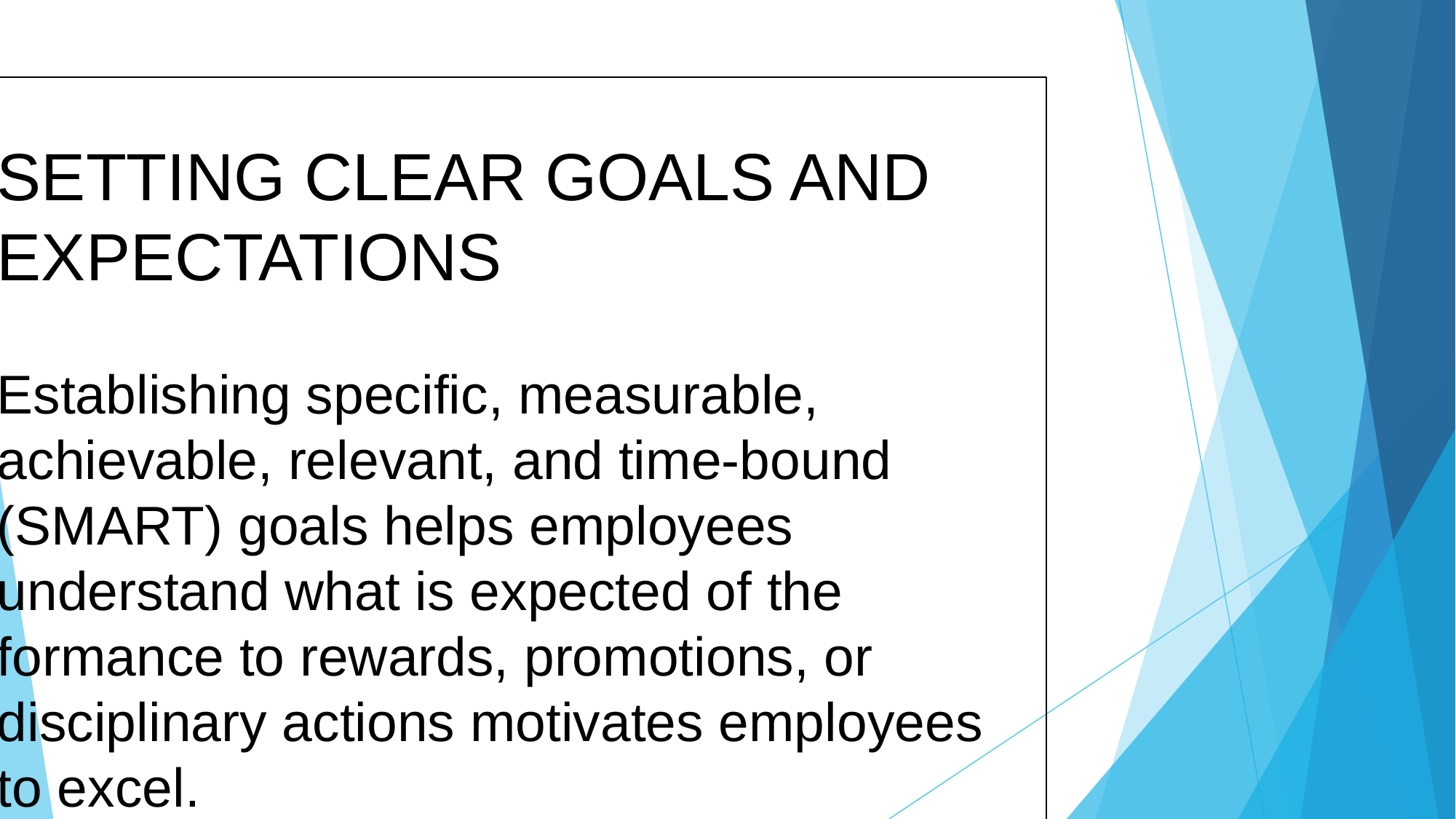

SETTING CLEAR GOALS AND EXPECTATIONS

Establishing specific, measurable, achievable, relevant, and time-bound (SMART) goals helps employees understand what is expected of the formance to rewards, promotions, or disciplinary actions motivates employees to excel.